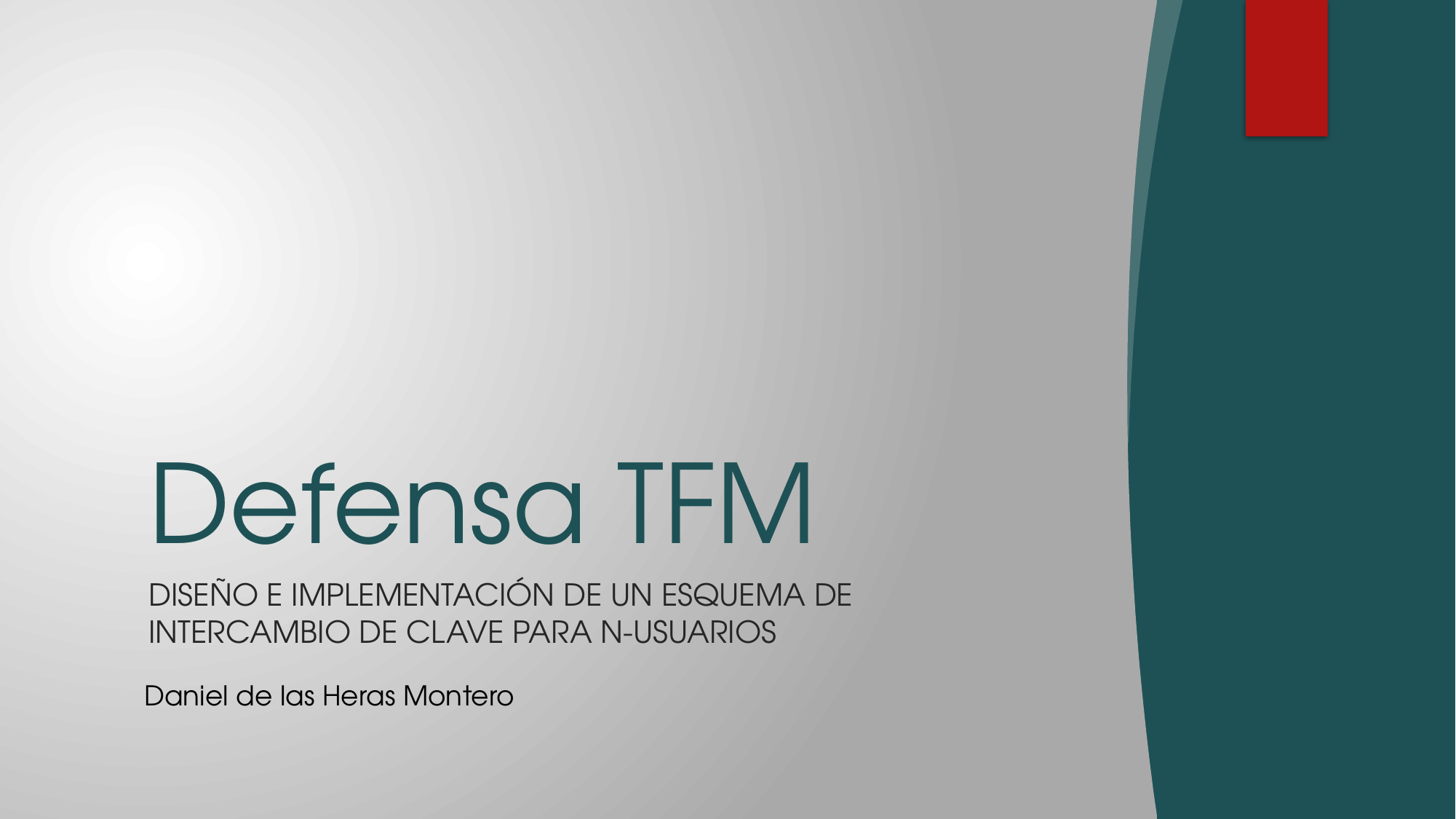

# Defensa TFM
Diseño e implementación de un esquema de intercambio de clave para n-usuarios
Daniel de las Heras Montero